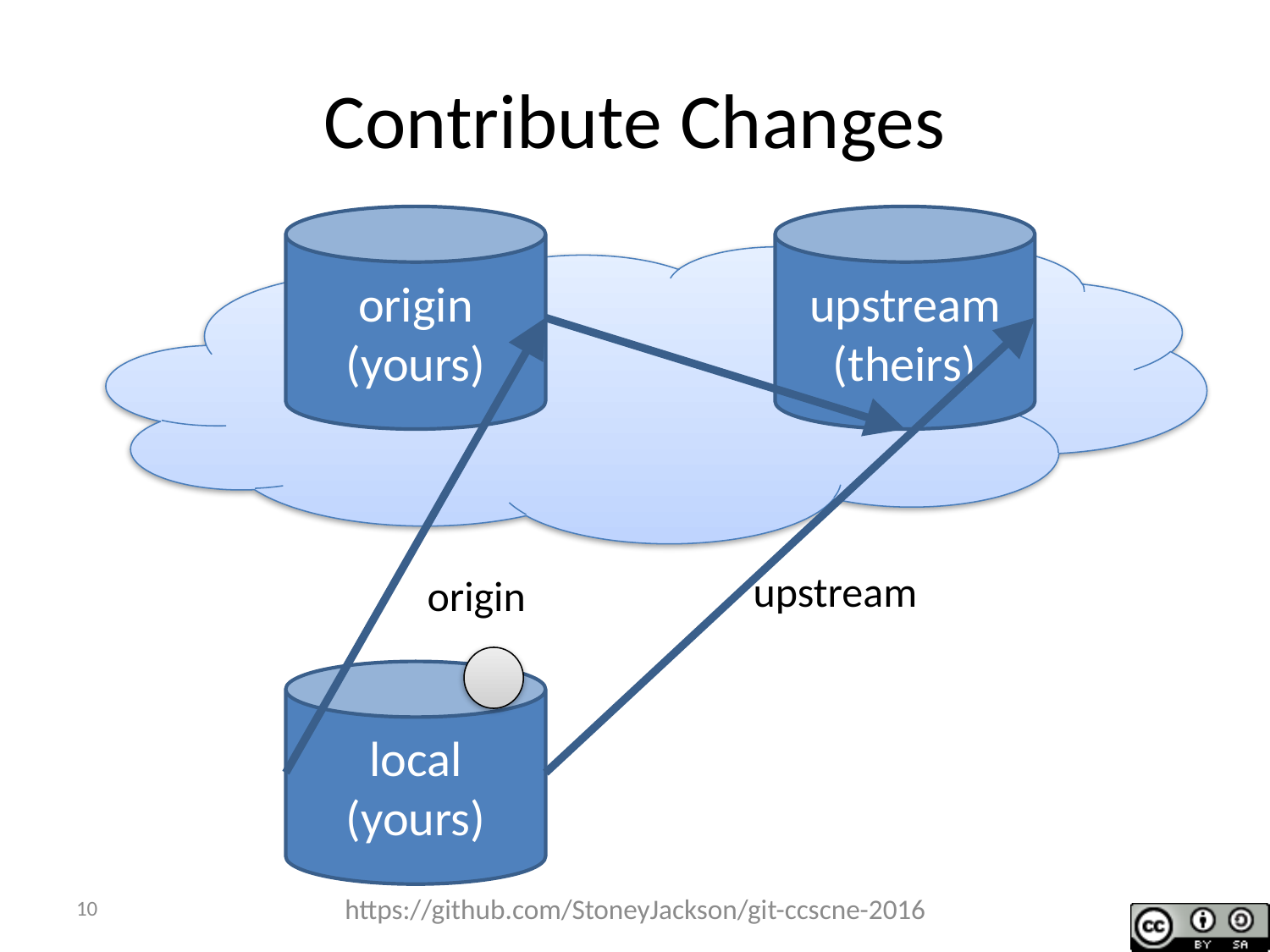

# Contribute Changes
origin
(yours)
upstream
(theirs)

upstream
origin

local
(yours)
10
https://github.com/StoneyJackson/git-ccscne-2016